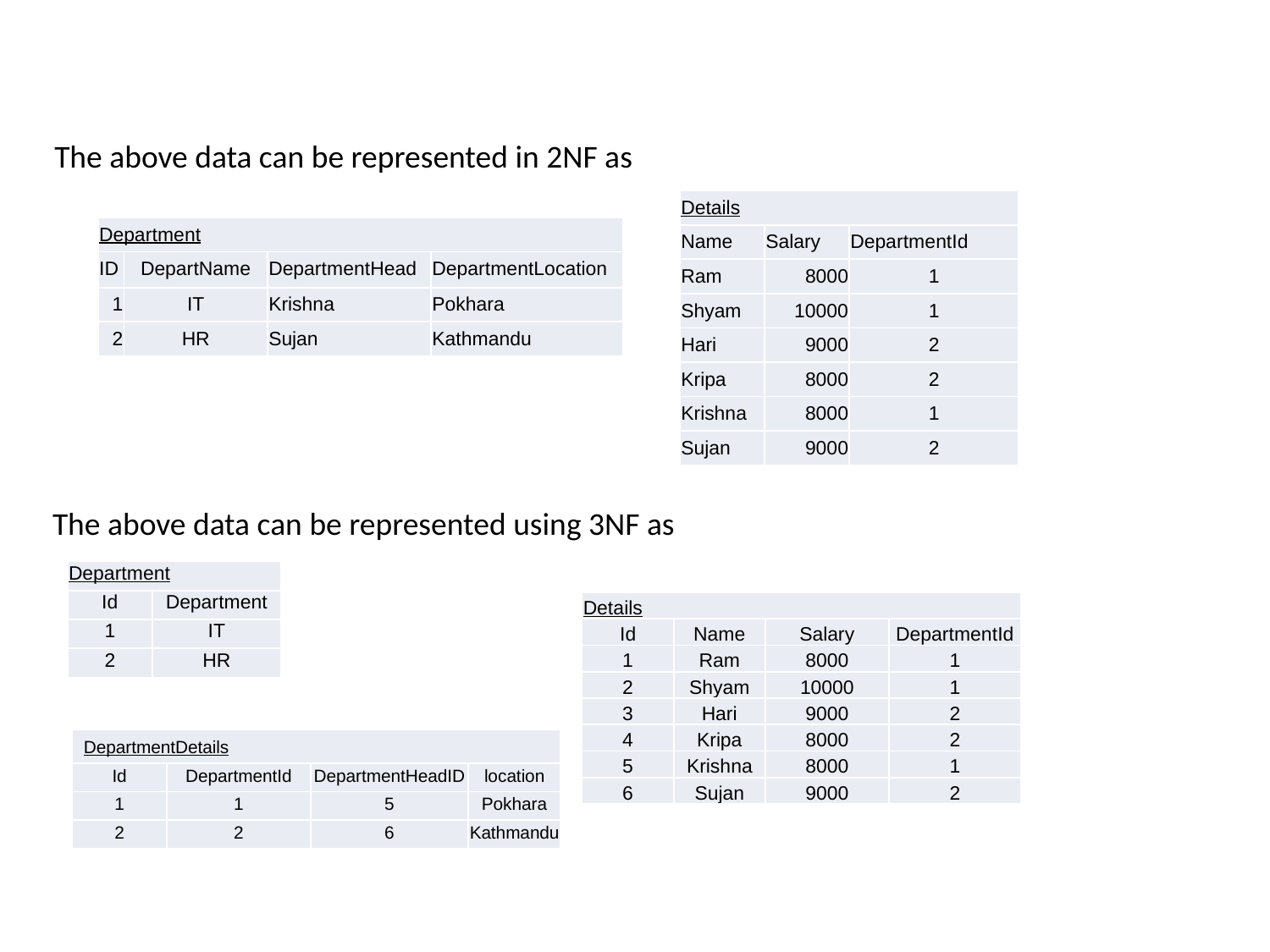

The above data can be represented in 2NF as
| Details |  |  |
| --- | --- | --- |
| Name | Salary | DepartmentId |
| Ram | 8000 | 1 |
| Shyam | 10000 | 1 |
| Hari | 9000 | 2 |
| Kripa | 8000 | 2 |
| Krishna | 8000 | 1 |
| Sujan | 9000 | 2 |
| Department |  |  |  |
| --- | --- | --- | --- |
| ID | DepartName | DepartmentHead | DepartmentLocation |
| 1 | IT | Krishna | Pokhara |
| 2 | HR | Sujan | Kathmandu |

The above data can be represented using 3NF as
| Department |  |
| --- | --- |
| Id | Department |
| 1 | IT |
| 2 | HR |
| Details |  |  |  |
| --- | --- | --- | --- |
| Id | Name | Salary | DepartmentId |
| 1 | Ram | 8000 | 1 |
| 2 | Shyam | 10000 | 1 |
| 3 | Hari | 9000 | 2 |
| 4 | Kripa | 8000 | 2 |
| 5 | Krishna | 8000 | 1 |
| 6 | Sujan | 9000 | 2 |
| DepartmentDetails |  |  |  |
| --- | --- | --- | --- |
| Id | DepartmentId | DepartmentHeadID | location |
| 1 | 1 | 5 | Pokhara |
| 2 | 2 | 6 | Kathmandu |